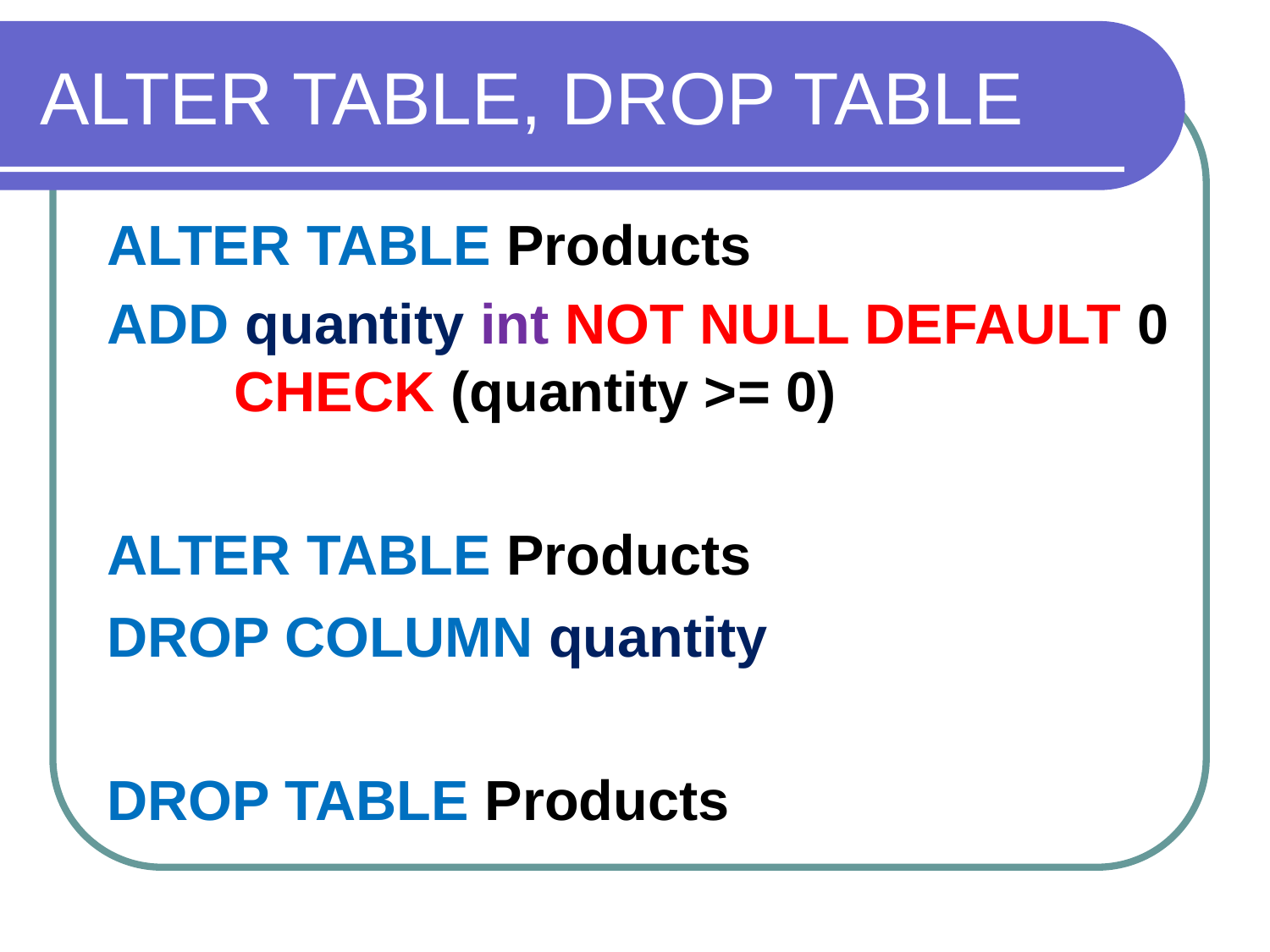

ALTER TABLE, DROP TABLE
ALTER TABLE Products
ADD quantity int NOT NULL DEFAULT 0 	CHECK (quantity >= 0)

ALTER TABLE Products
DROP COLUMN quantity

DROP TABLE Products